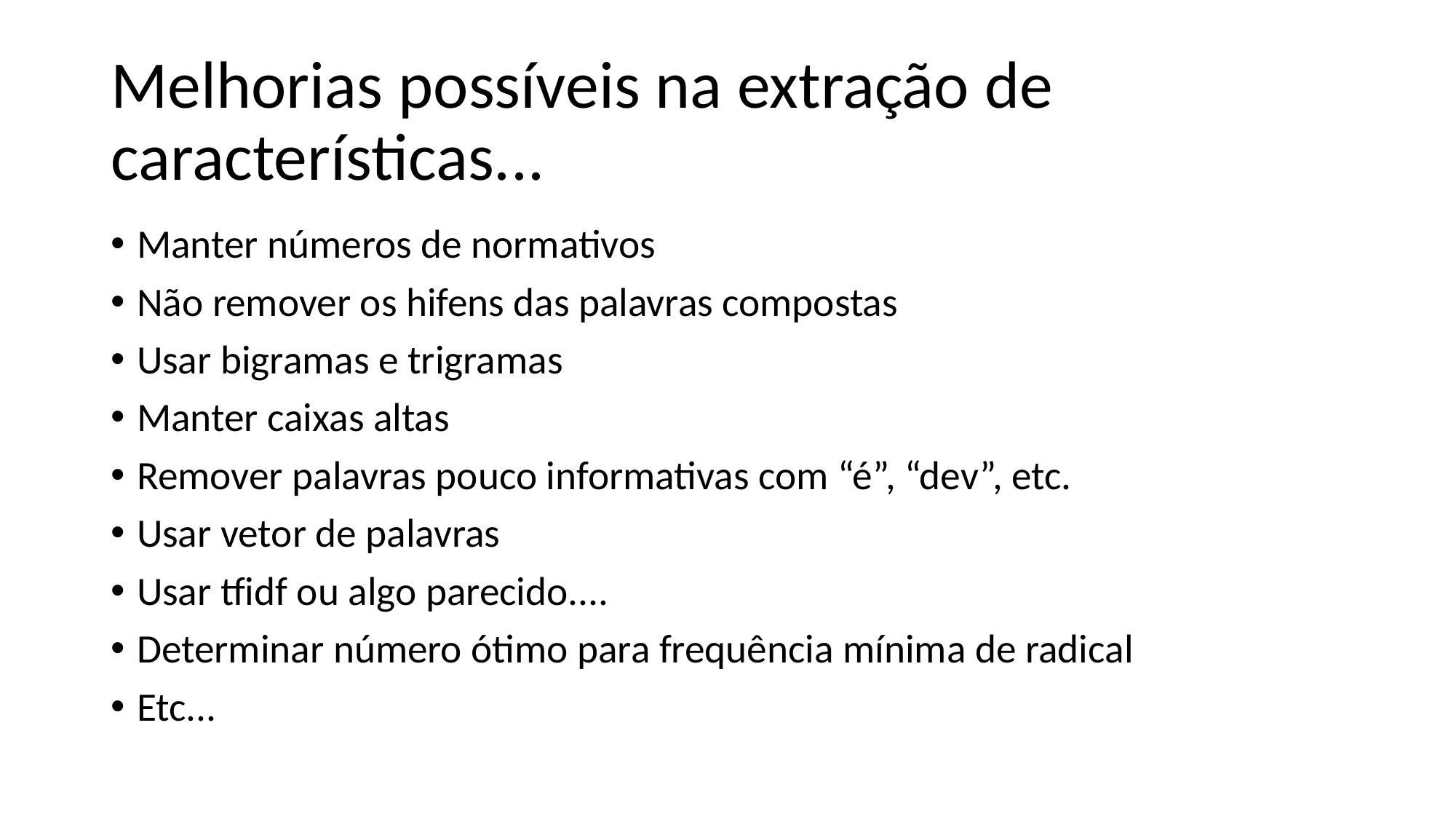

# Melhorias possíveis na extração de características...
Manter números de normativos
Não remover os hifens das palavras compostas
Usar bigramas e trigramas
Manter caixas altas
Remover palavras pouco informativas com “é”, “dev”, etc.
Usar vetor de palavras
Usar tfidf ou algo parecido....
Determinar número ótimo para frequência mínima de radical
Etc...